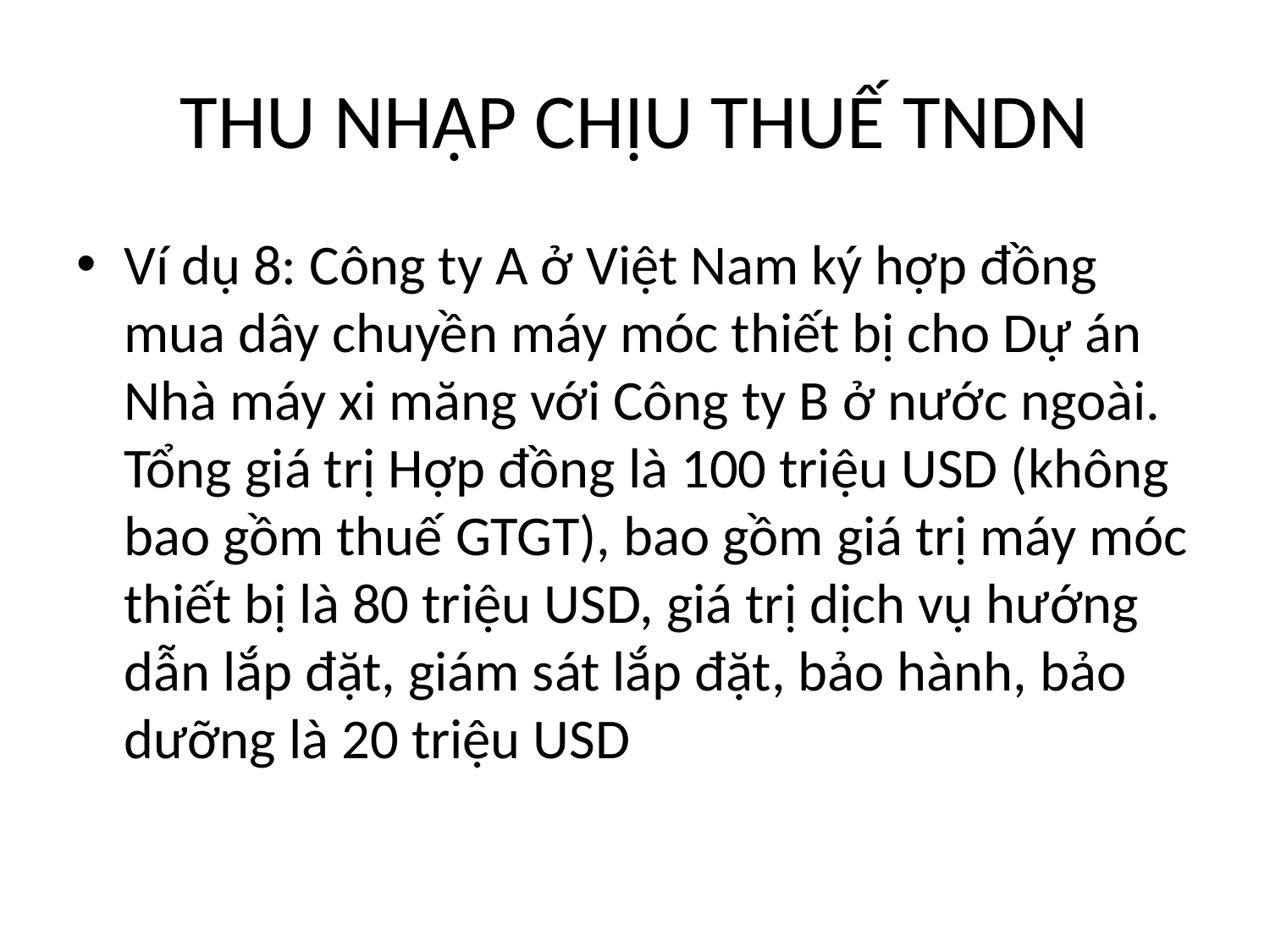

# THU NHẬP CHỊU THUẾ TNDN
Ví dụ 8: Công ty A ở Việt Nam ký hợp đồng mua dây chuyền máy móc thiết bị cho Dự án Nhà máy xi măng với Công ty B ở nước ngoài. Tổng giá trị Hợp đồng là 100 triệu USD (không bao gồm thuế GTGT), bao gồm giá trị máy móc thiết bị là 80 triệu USD, giá trị dịch vụ hướng dẫn lắp đặt, giám sát lắp đặt, bảo hành, bảo dưỡng là 20 triệu USD